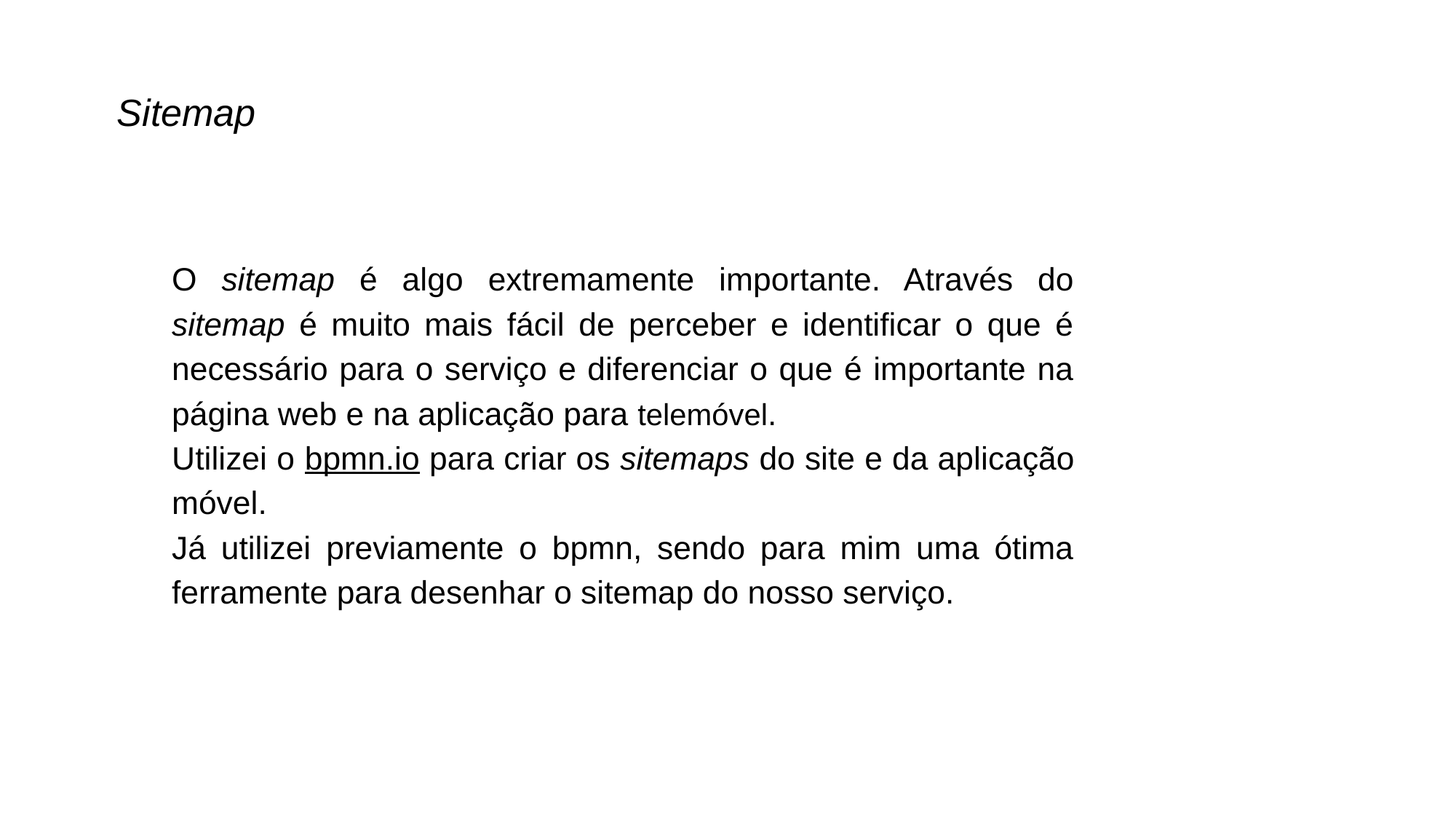

Sitemap
O sitemap é algo extremamente importante. Através do sitemap é muito mais fácil de perceber e identificar o que é necessário para o serviço e diferenciar o que é importante na página web e na aplicação para telemóvel.
Utilizei o bpmn.io para criar os sitemaps do site e da aplicação móvel.
Já utilizei previamente o bpmn, sendo para mim uma ótima ferramente para desenhar o sitemap do nosso serviço.